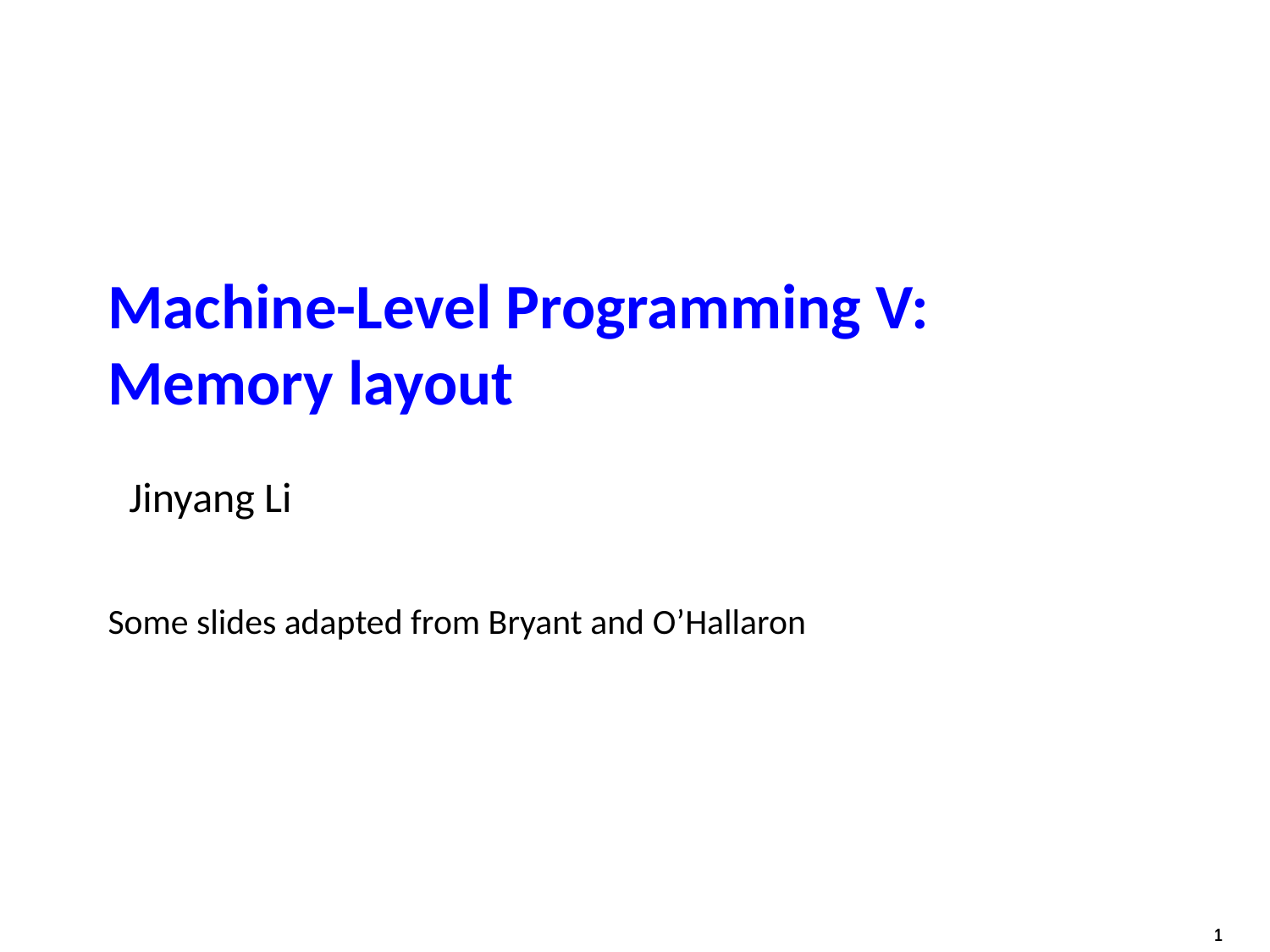

# Machine-Level Programming V: Memory layout
Jinyang Li
Some slides adapted from Bryant and O’Hallaron